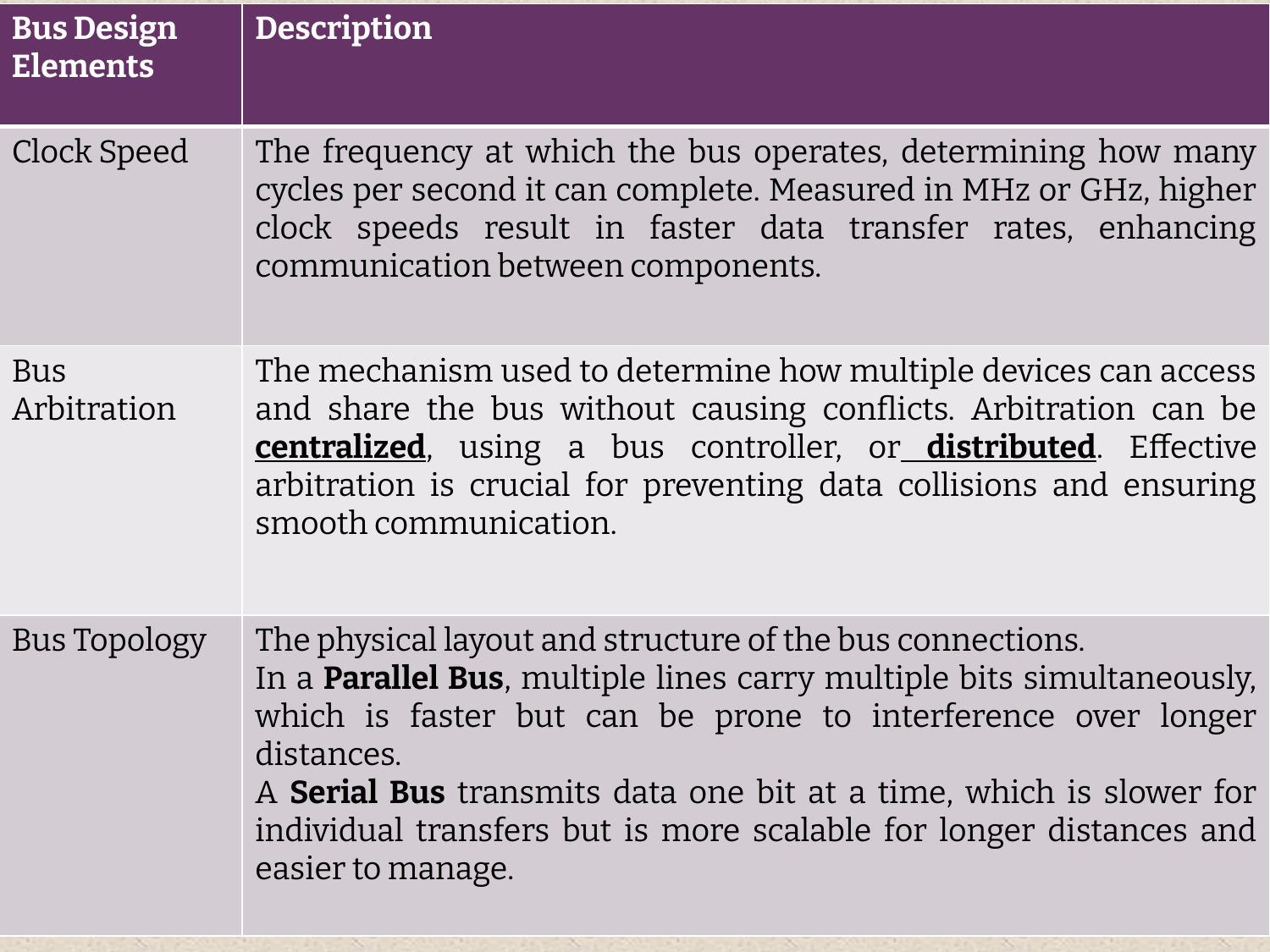

| Bus Design Elements | Description |
| --- | --- |
| Clock Speed | The frequency at which the bus operates, determining how many cycles per second it can complete. Measured in MHz or GHz, higher clock speeds result in faster data transfer rates, enhancing communication between components. |
| Bus Arbitration | The mechanism used to determine how multiple devices can access and share the bus without causing conflicts. Arbitration can be centralized, using a bus controller, or distributed. Effective arbitration is crucial for preventing data collisions and ensuring smooth communication. |
| Bus Topology | The physical layout and structure of the bus connections. In a Parallel Bus, multiple lines carry multiple bits simultaneously, which is faster but can be prone to interference over longer distances. A Serial Bus transmits data one bit at a time, which is slower for individual transfers but is more scalable for longer distances and easier to manage. |
#